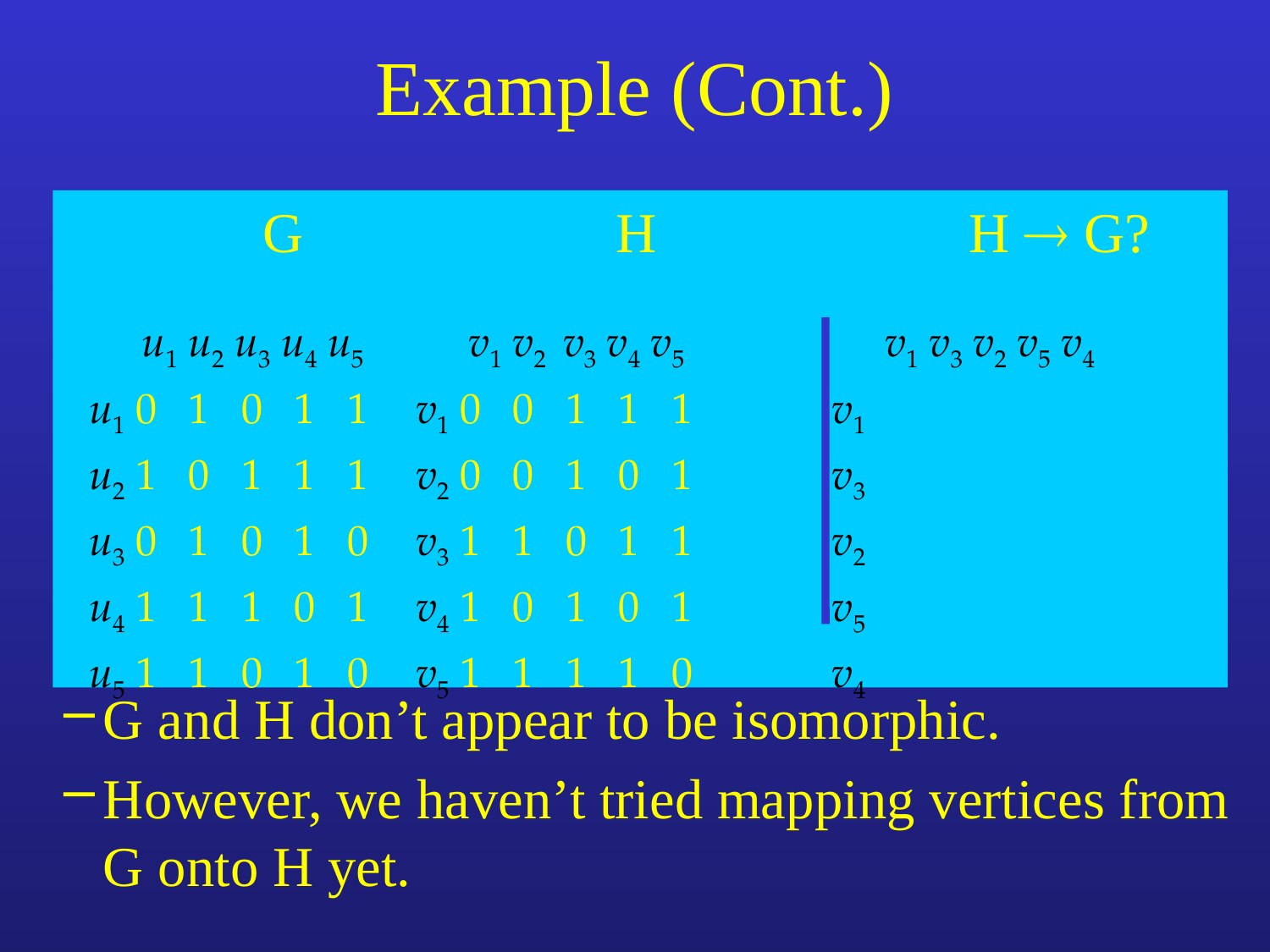

# Example (Cont.)

	  G			H		       H → G?
     u1 u2 u3 u4 u5
u1 0   1   0   1   1
u2 1   0   1   1   1
u3 0   1   0   1   0
u4 1   1   1   0   1
u5 1   1   0   1   0
     v1 v2  v3 v4 v5
v1 0   0   1   1   1
v2 0   0   1   0   1
v3 1   1   0   1   1
v4 1   0   1   0   1
v5 1   1   1   1   0
     v1 v3 v2 v5 v4
v1
v3
v2
v5
v4

G and H don’t appear to be isomorphic.
However, we haven’t tried mapping vertices from G onto H yet.